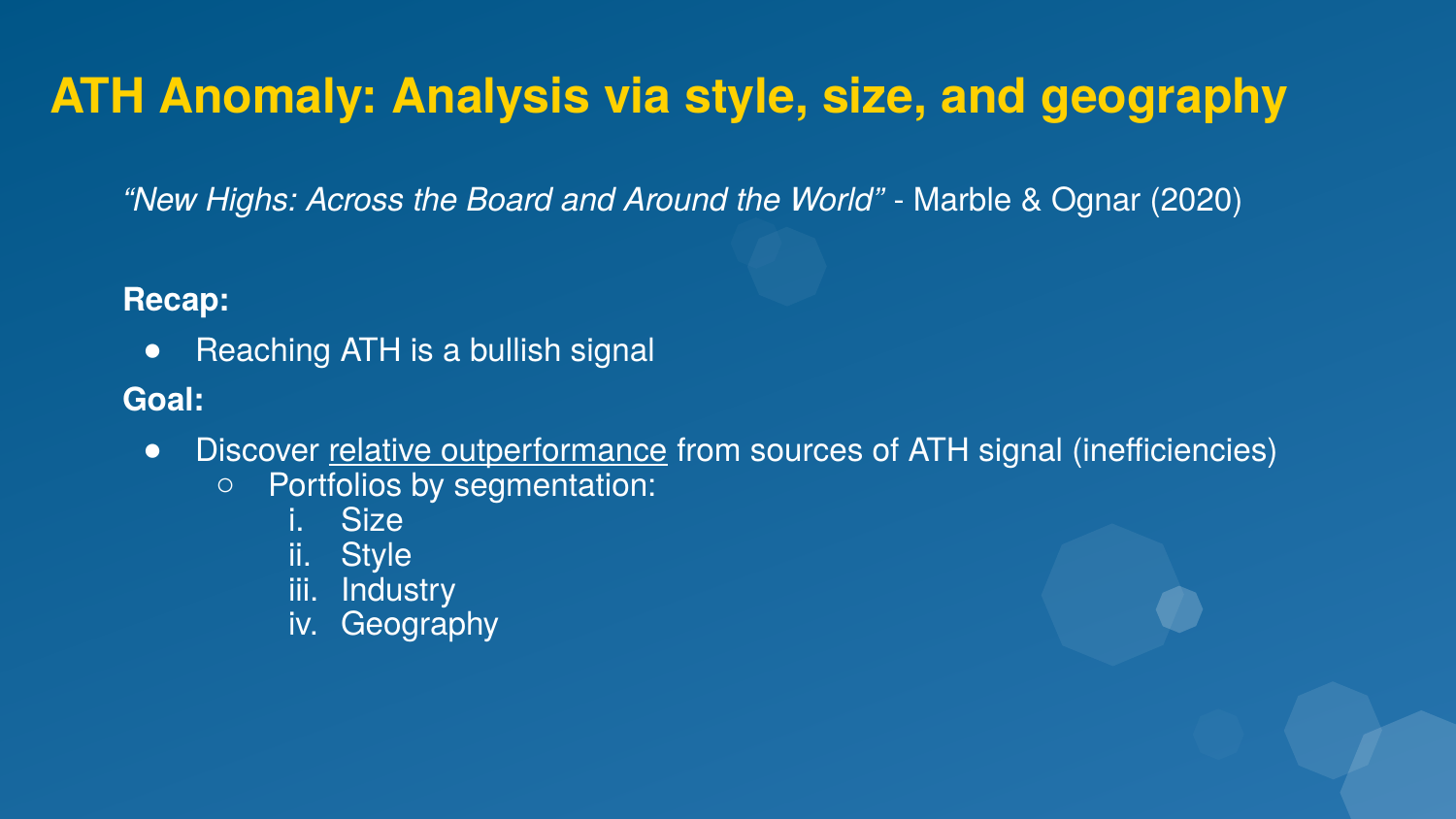

# ATH Anomaly: Analysis via style, size, and geography
“New Highs: Across the Board and Around the World” - Marble & Ognar (2020)

Recap:
Reaching ATH is a bullish signal
Goal:
Discover relative outperformance from sources of ATH signal (inefficiencies)
Portfolios by segmentation:
Size
Style
Industry
Geography